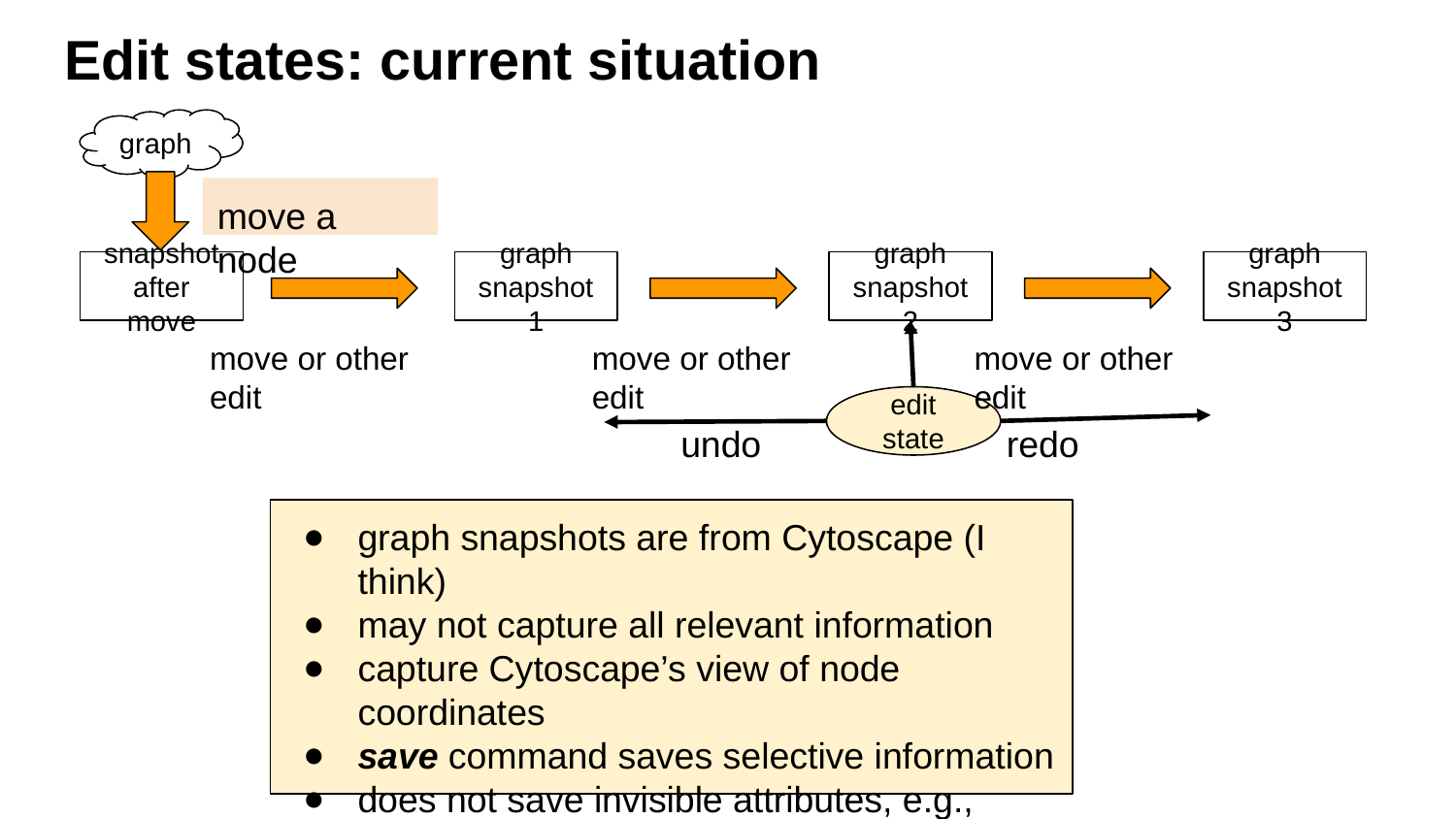

# Edit states: current situation
graph

move a node
snapshot after move
graph snapshot 1
graph snapshot 2
graph snapshot 3

move or other edit
move or other edit
move or other edit
edit state
undo
redo
graph snapshots are from Cytoscape (I think)
may not capture all relevant information
capture Cytoscape’s view of node coordinates
save command saves selective information
does not save invisible attributes, e.g., those relevant to accessibility, or comments